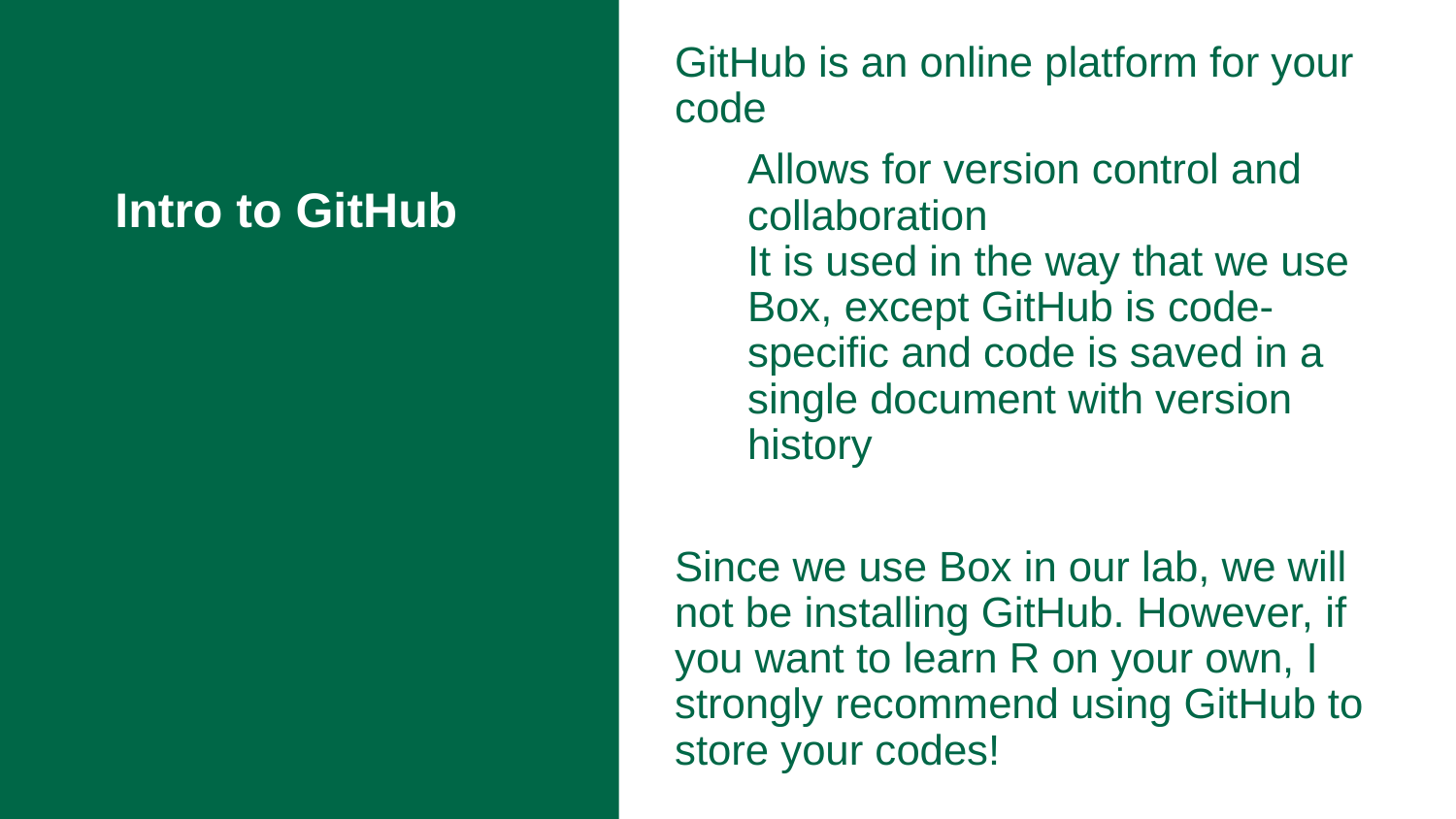

GitHub is an online platform for your code
Allows for version control and collaboration
It is used in the way that we use Box, except GitHub is code-specific and code is saved in a single document with version history

Since we use Box in our lab, we will not be installing GitHub. However, if you want to learn R on your own, I strongly recommend using GitHub to store your codes!
# Intro to GitHub